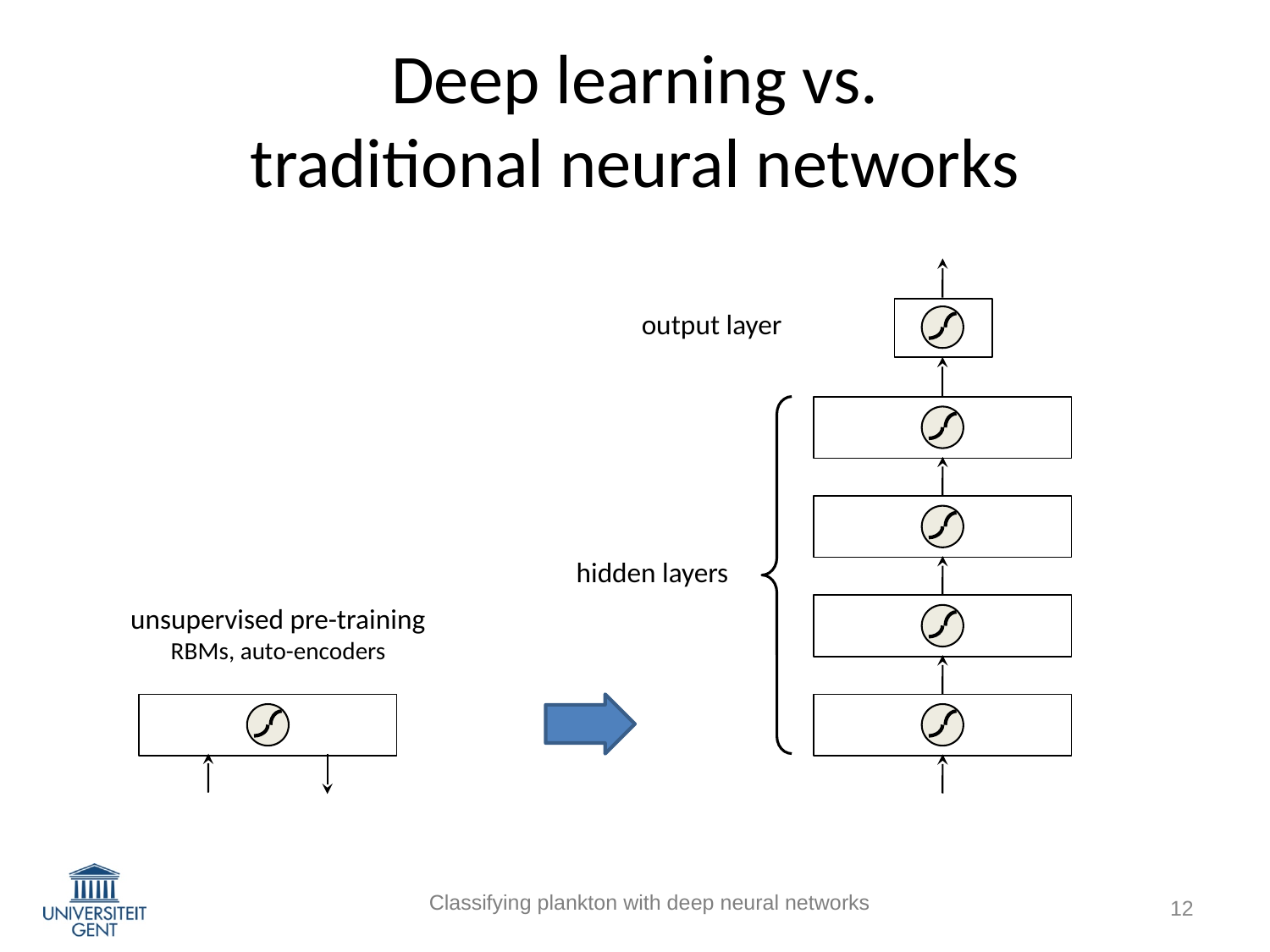

# Deep learning vs. traditional neural networks

output layer

hidden layers
unsupervised pre-training
RBMs, auto-encoders

12